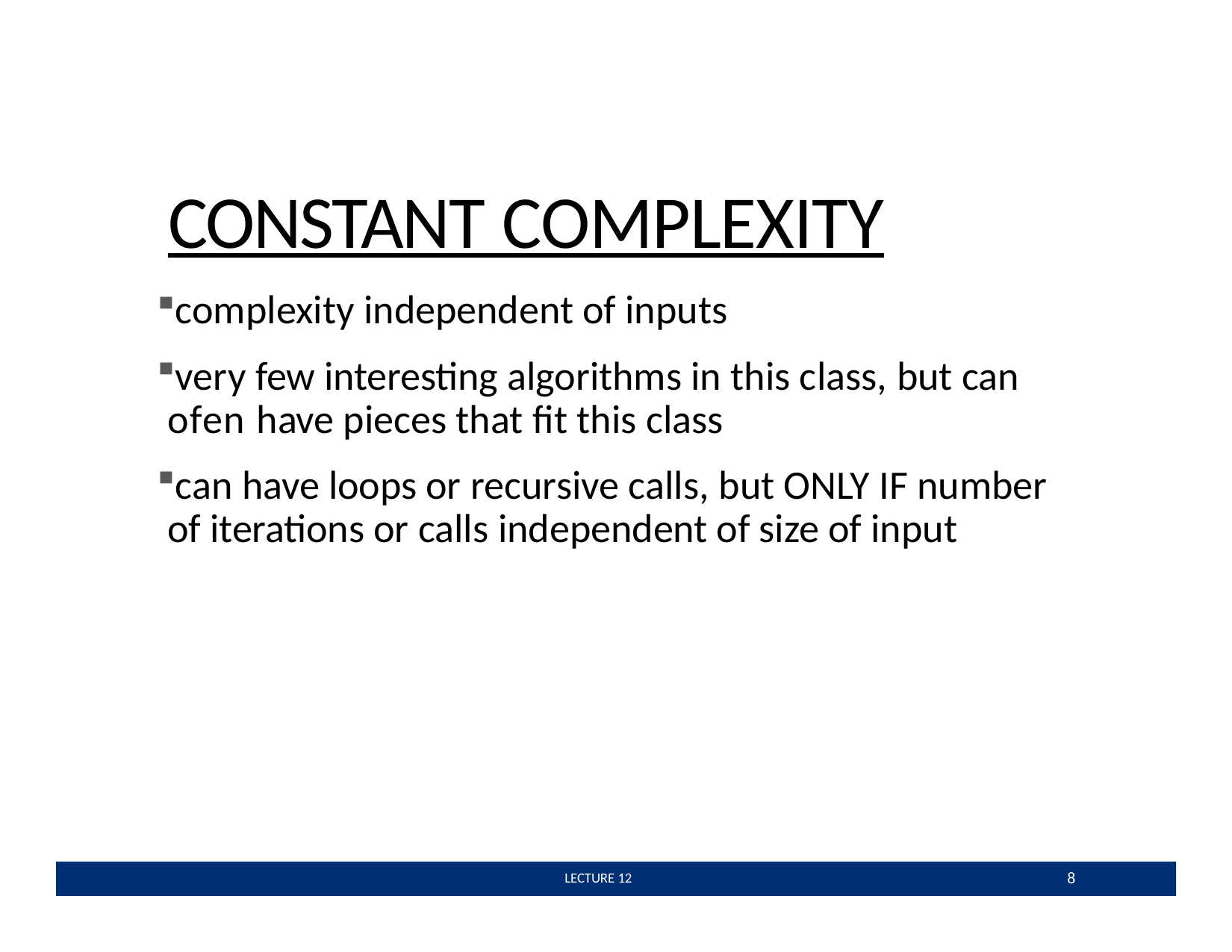

# CONSTANT COMPLEXITY
complexity independent of inputs
very few interesting algorithms in this class, but can  ofen have pieces that ﬁt this class
can have loops or recursive calls, but ONLY IF number  of iterations or calls independent of size of input
8
 LECTURE 12